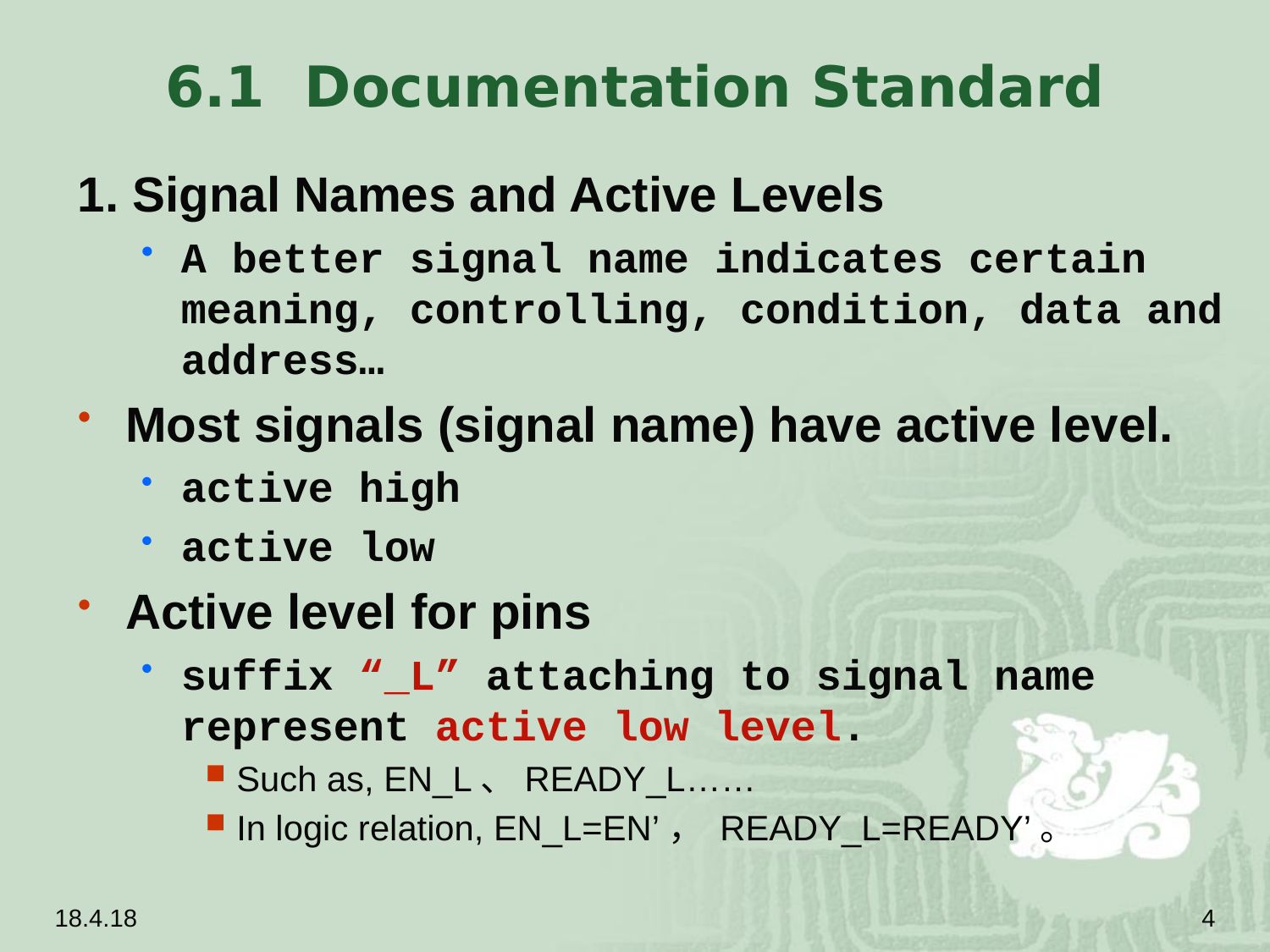

# 6.1  Documentation Standard
1. Signal Names and Active Levels
A better signal name indicates certain meaning, controlling, condition, data and address…
Most signals (signal name) have active level.
active high
active low
Active level for pins
suffix “_L” attaching to signal name represent active low level.
Such as, EN_L、READY_L……
In logic relation, EN_L=EN’， READY_L=READY’。
18.4.18
4